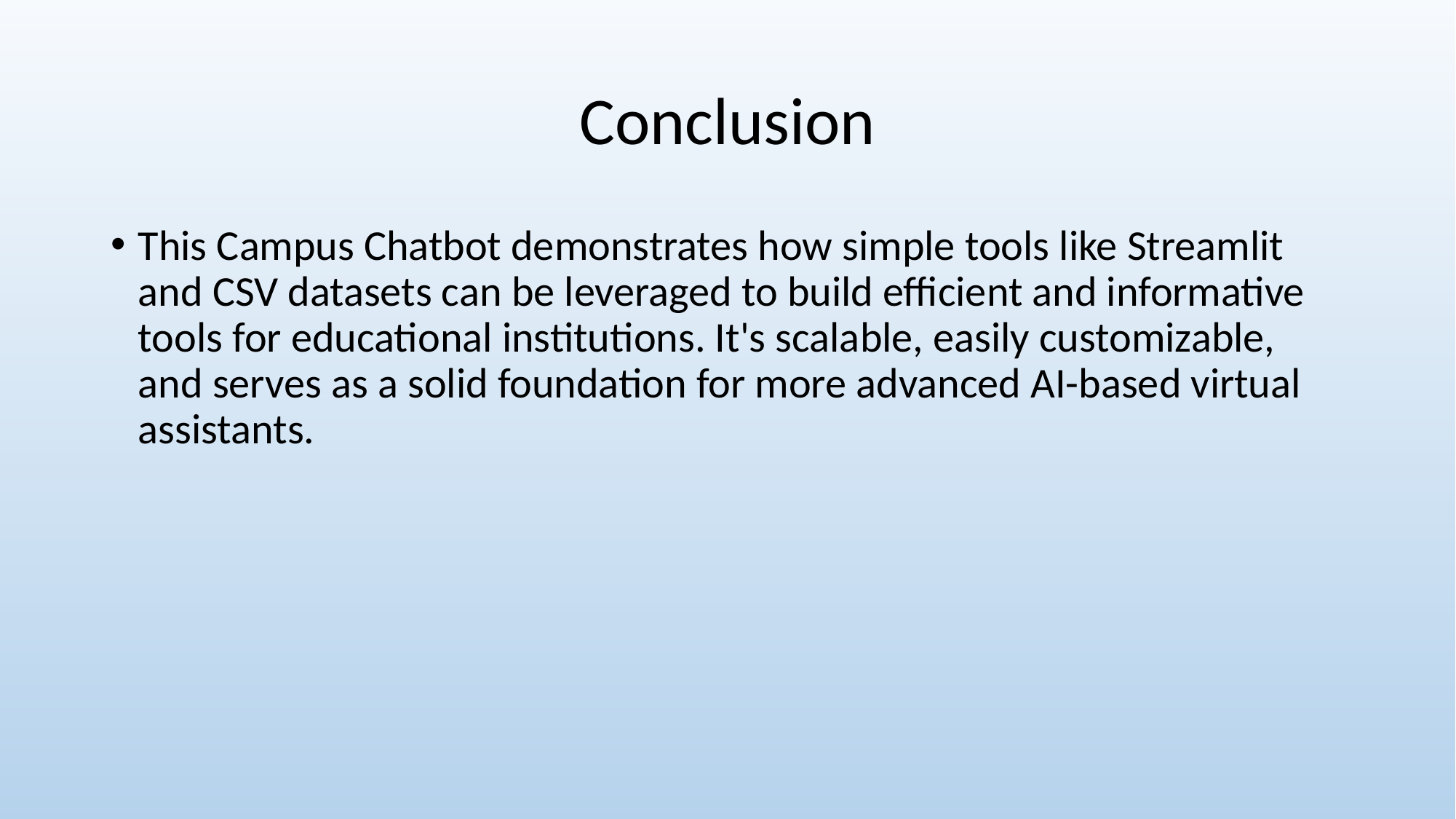

# Conclusion
This Campus Chatbot demonstrates how simple tools like Streamlit and CSV datasets can be leveraged to build efficient and informative tools for educational institutions. It's scalable, easily customizable, and serves as a solid foundation for more advanced AI-based virtual assistants.